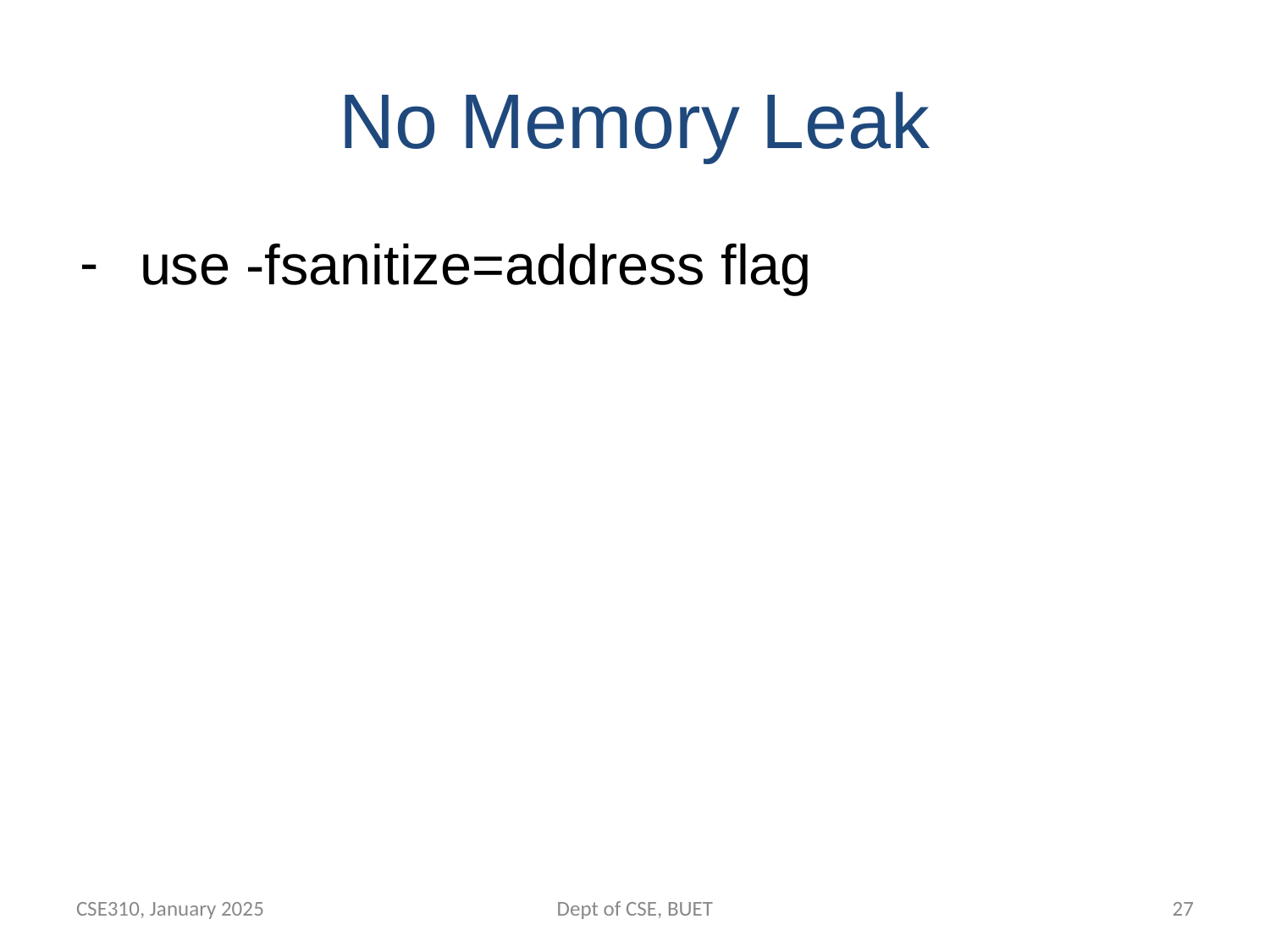

# No Memory Leak
use -fsanitize=address flag
CSE310, January 2025
Dept of CSE, BUET
27